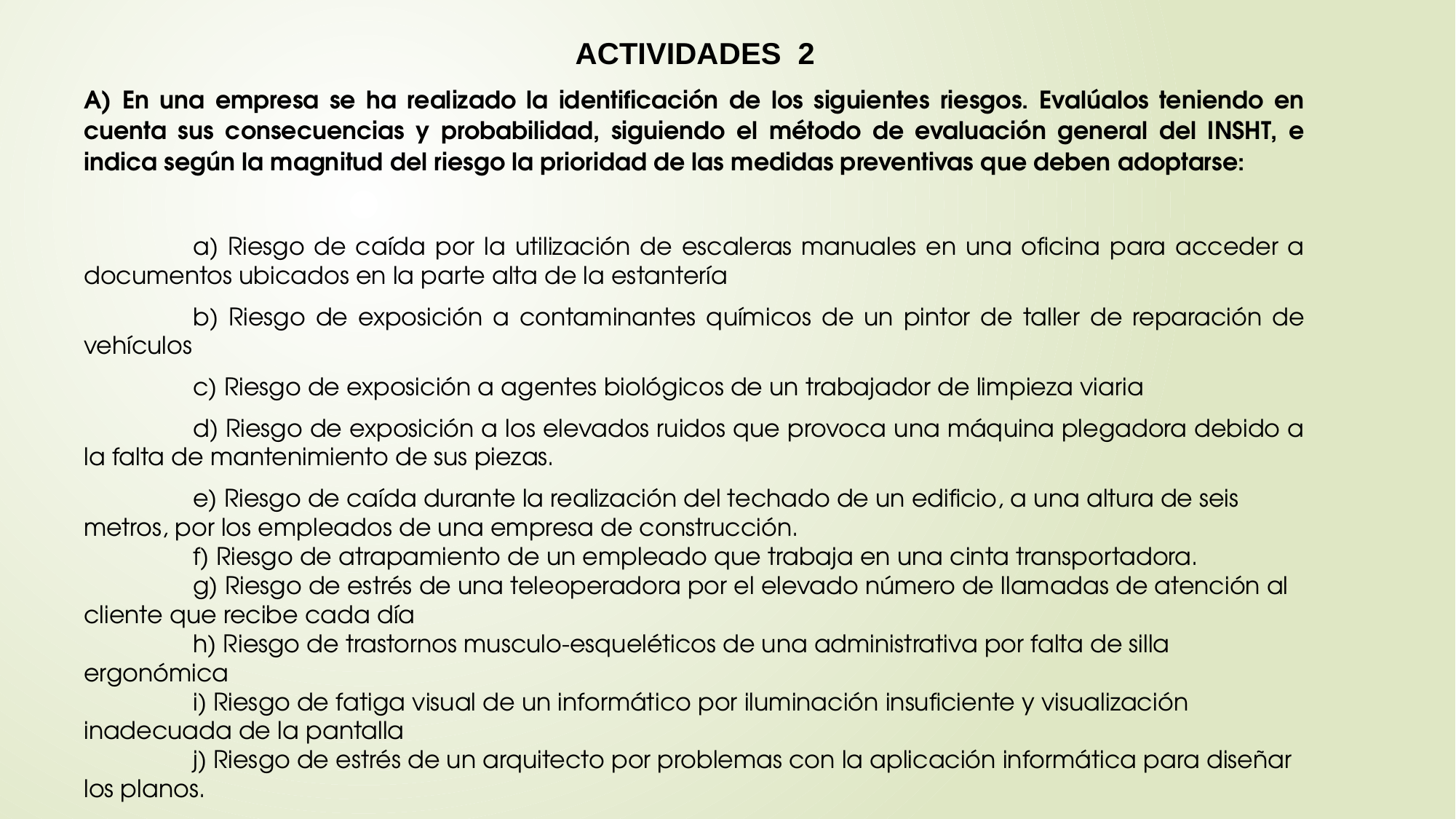

ACTIVIDADES  2
A) En una empresa se ha realizado la identificación de los siguientes riesgos. Evalúalos teniendo en cuenta sus consecuencias y probabilidad, siguiendo el método de evaluación general del INSHT, e indica según la magnitud del riesgo la prioridad de las medidas preventivas que deben adoptarse:

	a) Riesgo de caída por la utilización de escaleras manuales en una oficina para acceder a documentos ubicados en la parte alta de la estantería
	b) Riesgo de exposición a contaminantes químicos de un pintor de taller de reparación de vehículos
	c) Riesgo de exposición a agentes biológicos de un trabajador de limpieza viaria
	d) Riesgo de exposición a los elevados ruidos que provoca una máquina plegadora debido a la falta de mantenimiento de sus piezas.
	e) Riesgo de caída durante la realización del techado de un edificio, a una altura de seis metros, por los empleados de una empresa de construcción.
	f) Riesgo de atrapamiento de un empleado que trabaja en una cinta transportadora.
	g) Riesgo de estrés de una teleoperadora por el elevado número de llamadas de atención al cliente que recibe cada día
	h) Riesgo de trastornos musculo-esqueléticos de una administrativa por falta de silla ergonómica
	i) Riesgo de fatiga visual de un informático por iluminación insuficiente y visualización  inadecuada de la pantalla
	j) Riesgo de estrés de un arquitecto por problemas con la aplicación informática para diseñar los planos.